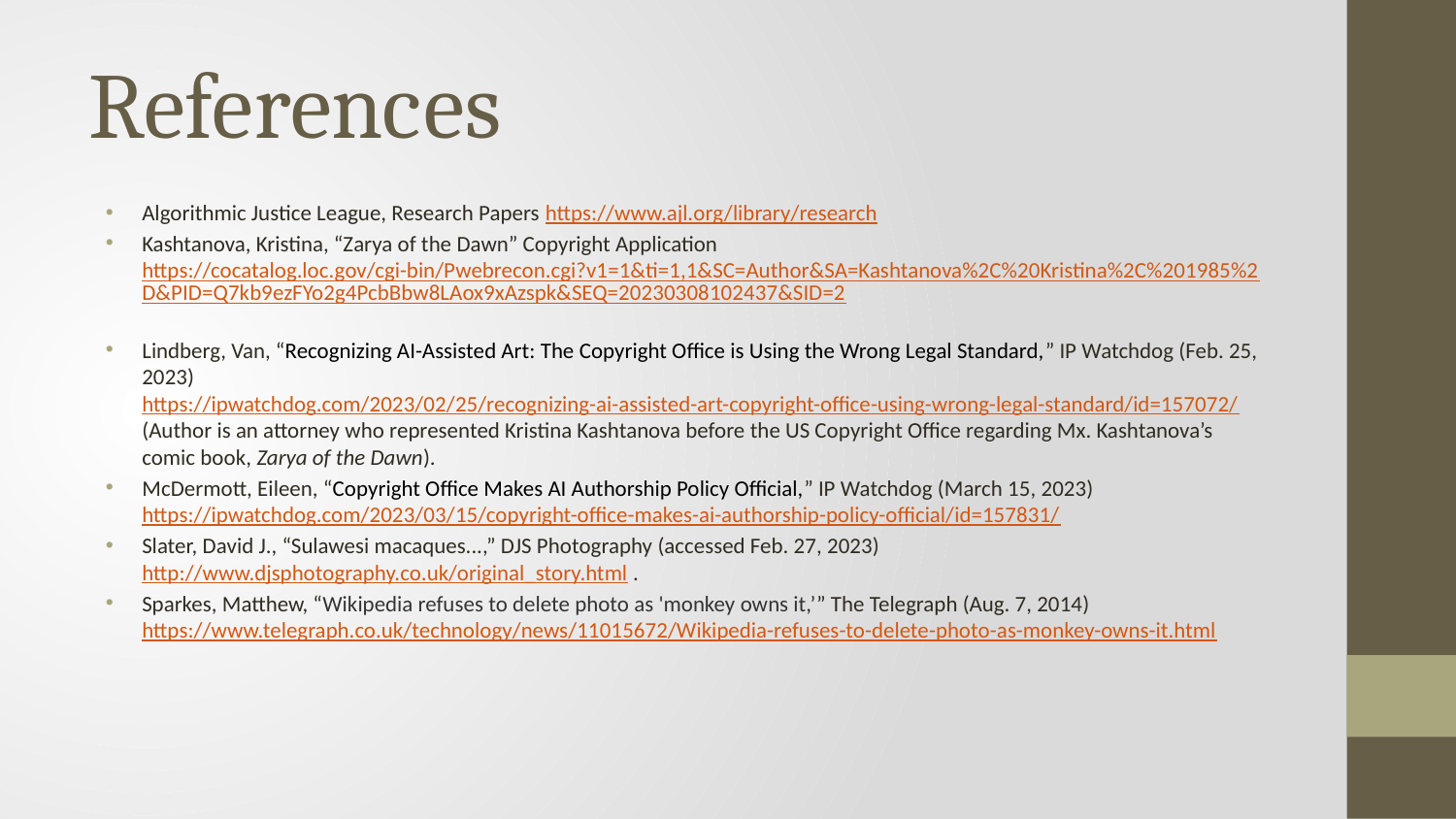

# References
Algorithmic Justice League, Research Papers https://www.ajl.org/library/research
Kashtanova, Kristina, “Zarya of the Dawn” Copyright Application https://cocatalog.loc.gov/cgi-bin/Pwebrecon.cgi?v1=1&ti=1,1&SC=Author&SA=Kashtanova%2C%20Kristina%2C%201985%2D&PID=Q7kb9ezFYo2g4PcbBbw8LAox9xAzspk&SEQ=20230308102437&SID=2
Lindberg, Van, “Recognizing AI-Assisted Art: The Copyright Office is Using the Wrong Legal Standard,” IP Watchdog (Feb. 25, 2023) https://ipwatchdog.com/2023/02/25/recognizing-ai-assisted-art-copyright-office-using-wrong-legal-standard/id=157072/ (Author is an attorney who represented Kristina Kashtanova before the US Copyright Office regarding Mx. Kashtanova’s comic book, Zarya of the Dawn).
McDermott, Eileen, “Copyright Office Makes AI Authorship Policy Official,” IP Watchdog (March 15, 2023)   https://ipwatchdog.com/2023/03/15/copyright-office-makes-ai-authorship-policy-official/id=157831/
Slater, David J., “Sulawesi macaques...,” DJS Photography (accessed Feb. 27, 2023) http://www.djsphotography.co.uk/original_story.html .
Sparkes, Matthew, “Wikipedia refuses to delete photo as 'monkey owns it,’” The Telegraph (Aug. 7, 2014) https://www.telegraph.co.uk/technology/news/11015672/Wikipedia-refuses-to-delete-photo-as-monkey-owns-it.html